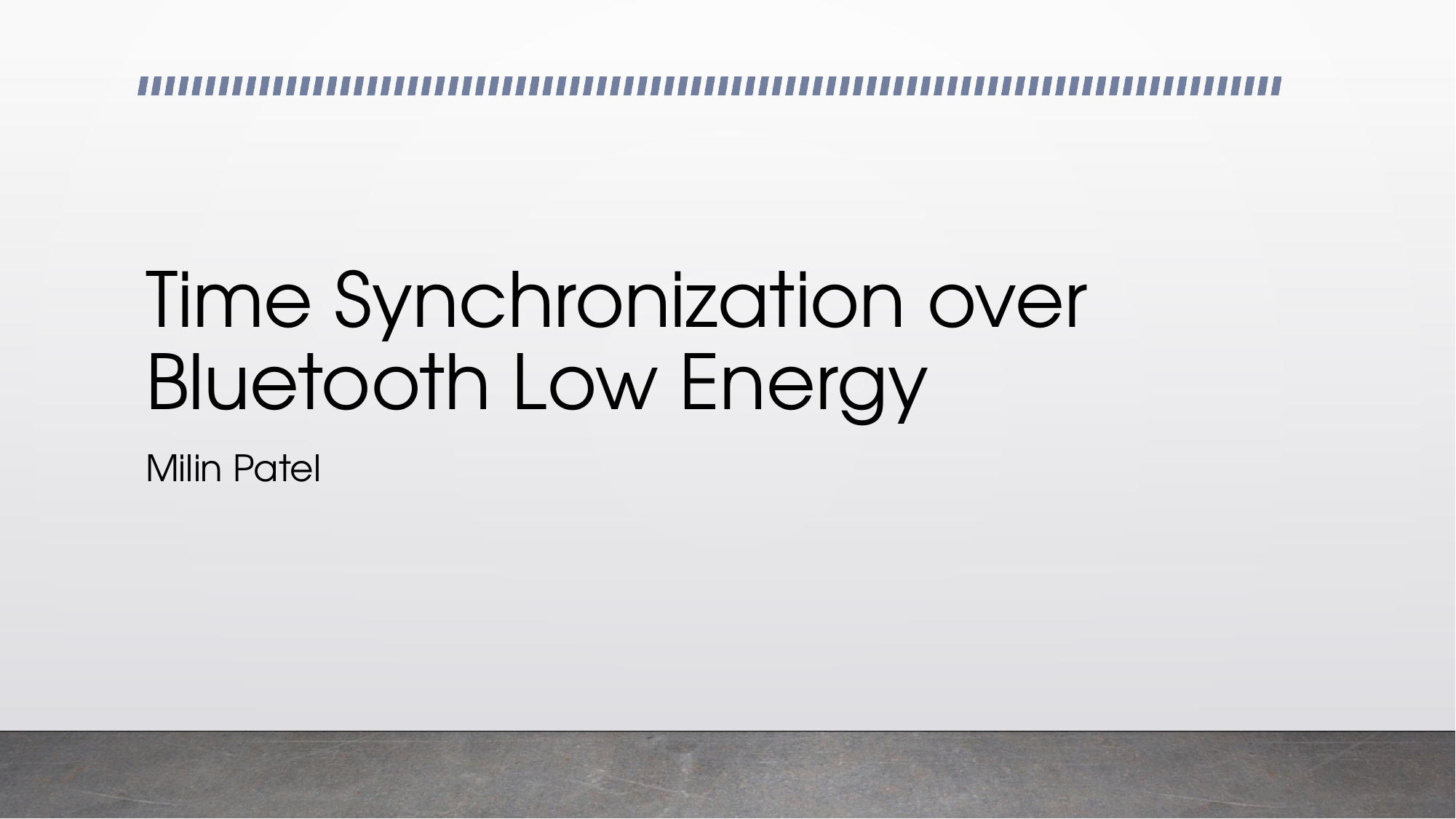

# Time Synchronization over Bluetooth Low Energy
Milin Patel